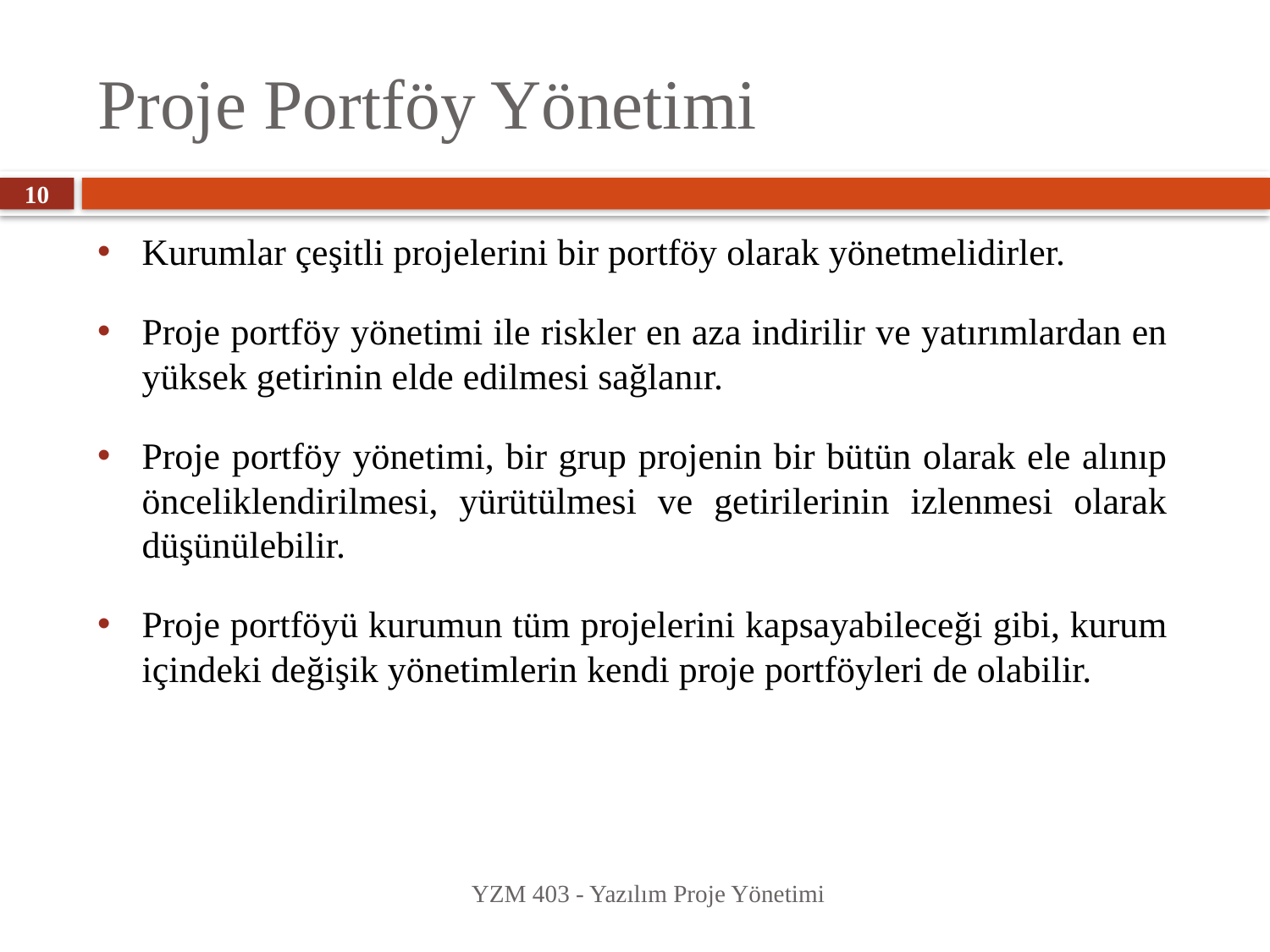

# Proje Portföy Yönetimi
10
Kurumlar çeşitli projelerini bir portföy olarak yönetmelidirler.

Proje portföy yönetimi ile riskler en aza indirilir ve yatırımlardan en yüksek getirinin elde edilmesi sağlanır.

Proje portföy yönetimi, bir grup projenin bir bütün olarak ele alınıp önceliklendirilmesi, yürütülmesi ve getirilerinin izlenmesi olarak düşünülebilir.

Proje portföyü kurumun tüm projelerini kapsayabileceği gibi, kurum içindeki değişik yönetimlerin kendi proje portföyleri de olabilir.

YZM 403 - Yazılım Proje Yönetimi